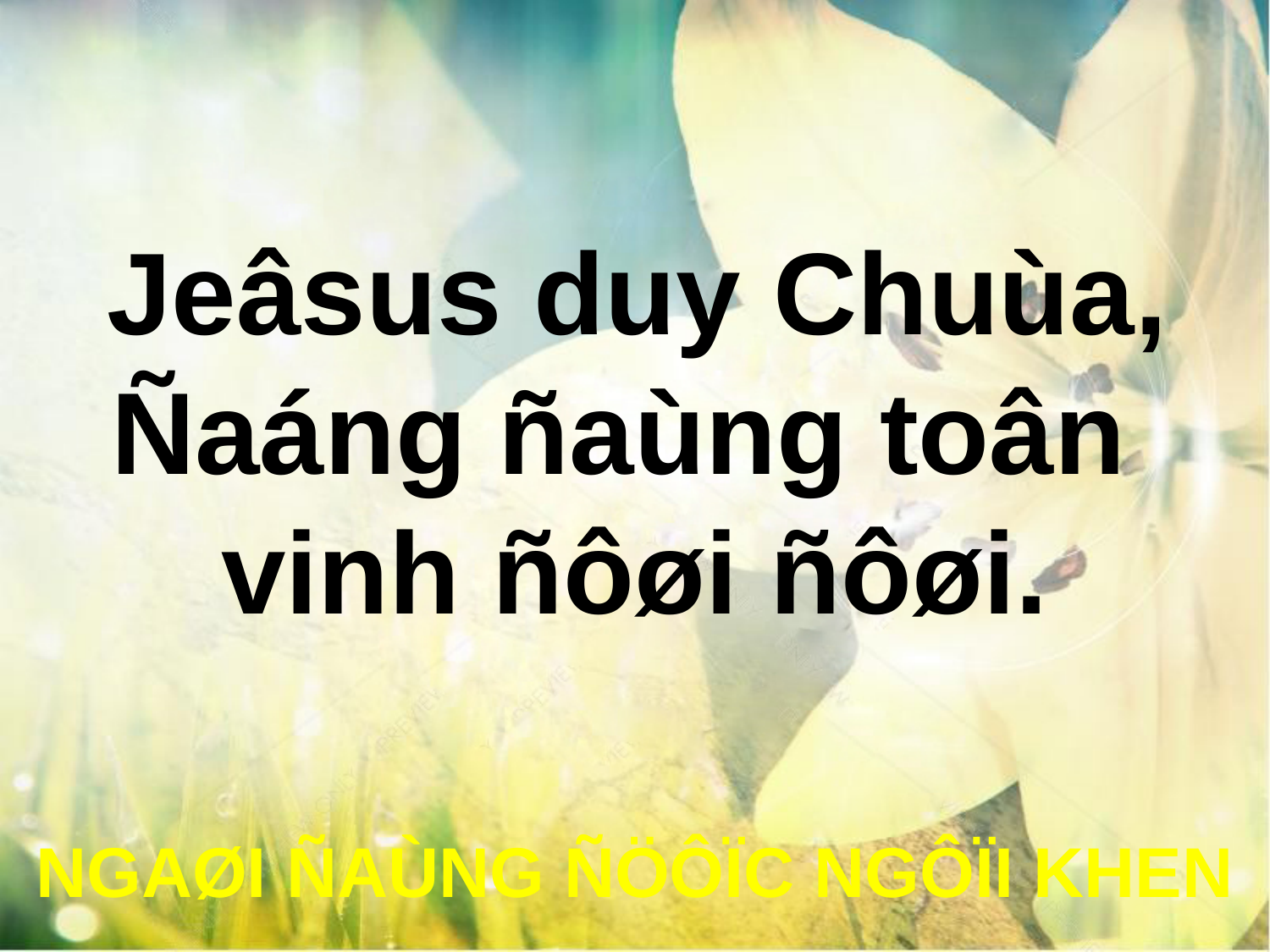

Jeâsus duy Chuùa,
Ñaáng ñaùng toân
vinh ñôøi ñôøi.
NGAØI ÑAÙNG ÑÖÔÏC NGÔÏI KHEN